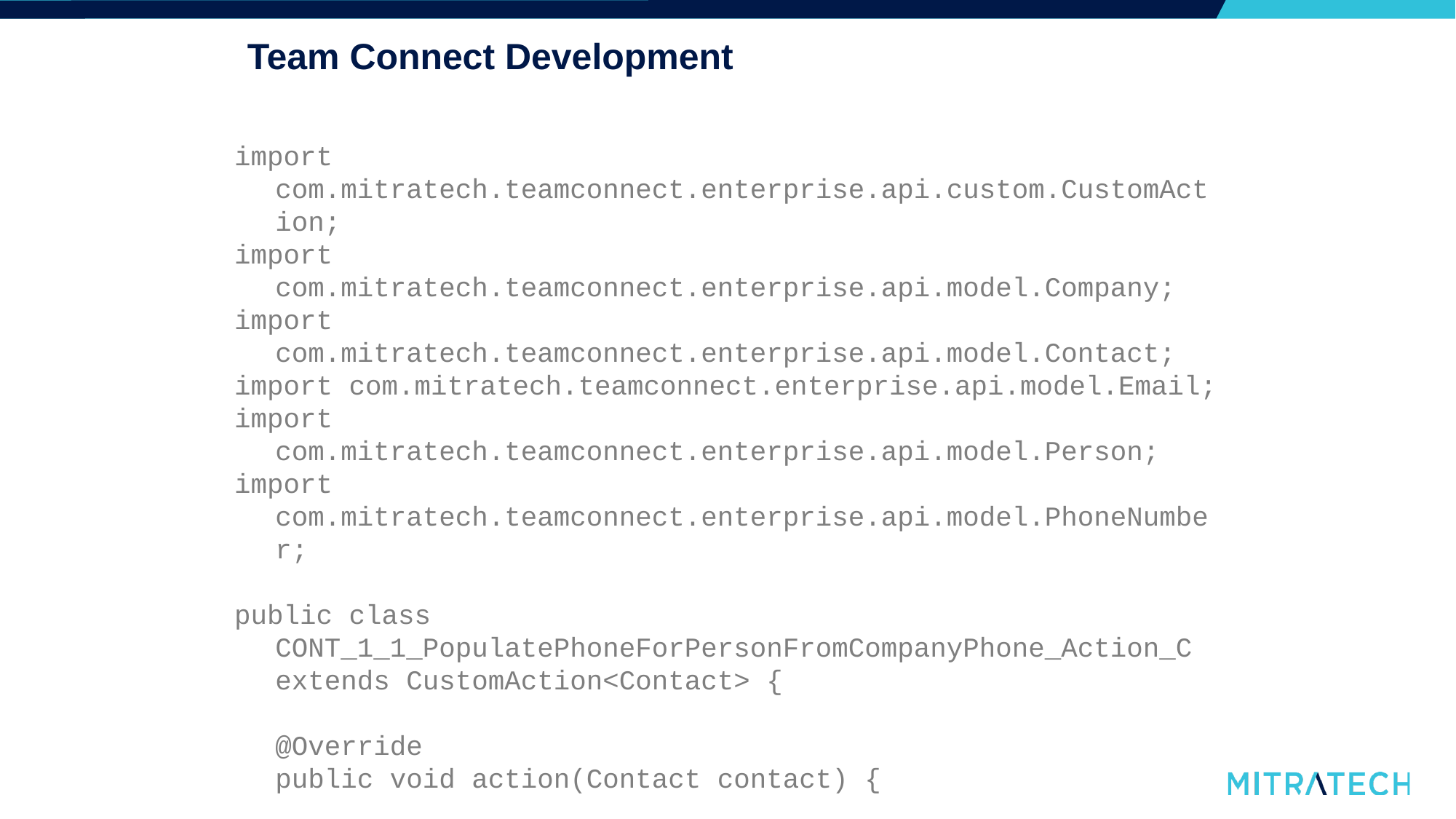

# Team Connect Development
import com.mitratech.teamconnect.enterprise.api.custom.CustomAction;
import com.mitratech.teamconnect.enterprise.api.model.Company;
import com.mitratech.teamconnect.enterprise.api.model.Contact;
import com.mitratech.teamconnect.enterprise.api.model.Email;
import com.mitratech.teamconnect.enterprise.api.model.Person;
import com.mitratech.teamconnect.enterprise.api.model.PhoneNumber;

public class CONT_1_1_PopulatePhoneForPersonFromCompanyPhone_Action_C extends CustomAction<Contact> {

	@Override
	public void action(Contact contact) {

		if(contact instanceof Person) {

			Person person = (Person) contact;
			Company company = person.getCompany();
			if(company == null) {
				return;
			}

Con’t…